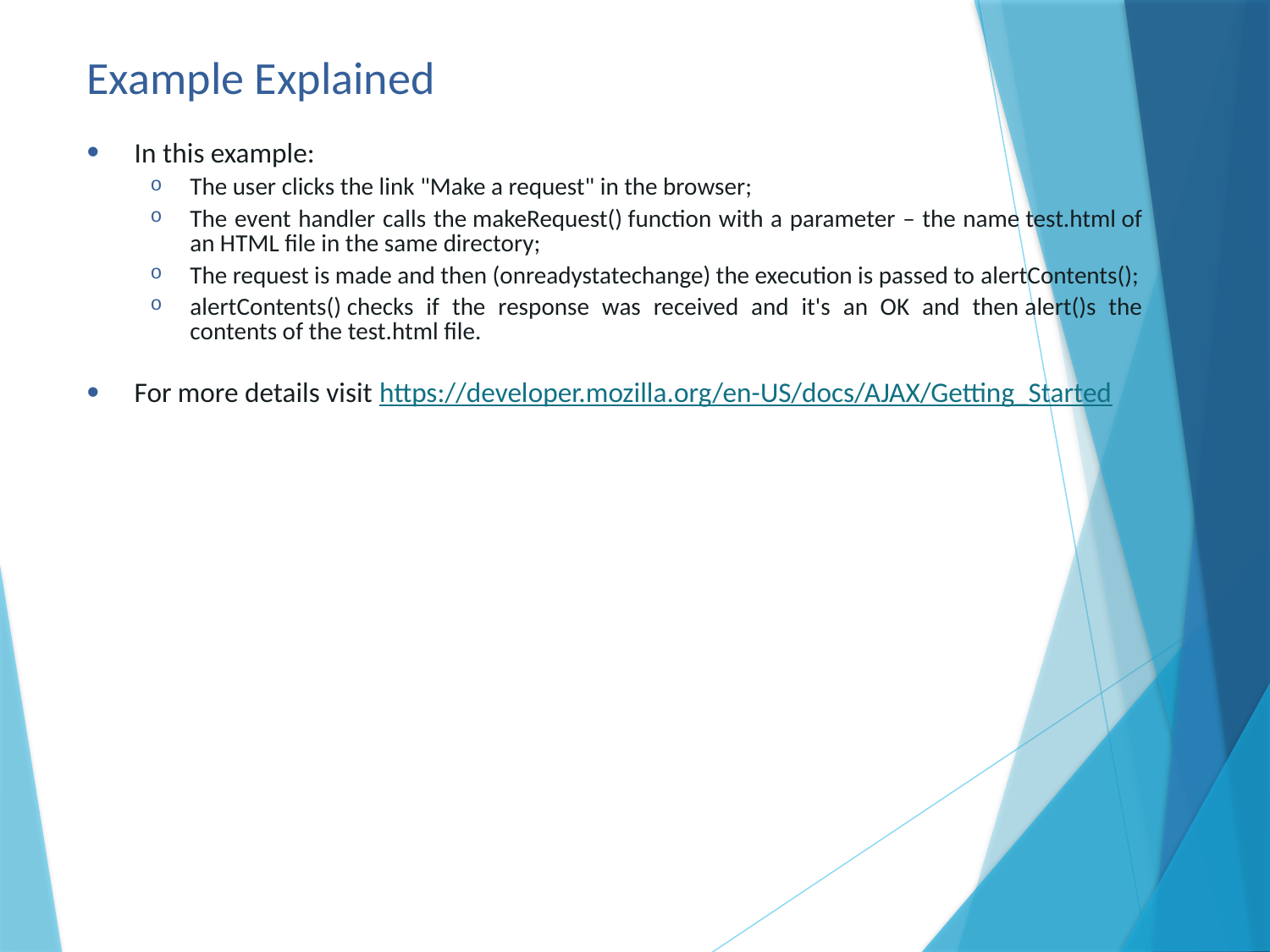

# Example Explained
In this example:
The user clicks the link "Make a request" in the browser;
The event handler calls the makeRequest() function with a parameter – the name test.html of an HTML file in the same directory;
The request is made and then (onreadystatechange) the execution is passed to alertContents();
alertContents() checks if the response was received and it's an OK and then alert()s the contents of the test.html file.

For more details visit https://developer.mozilla.org/en-US/docs/AJAX/Getting_Started